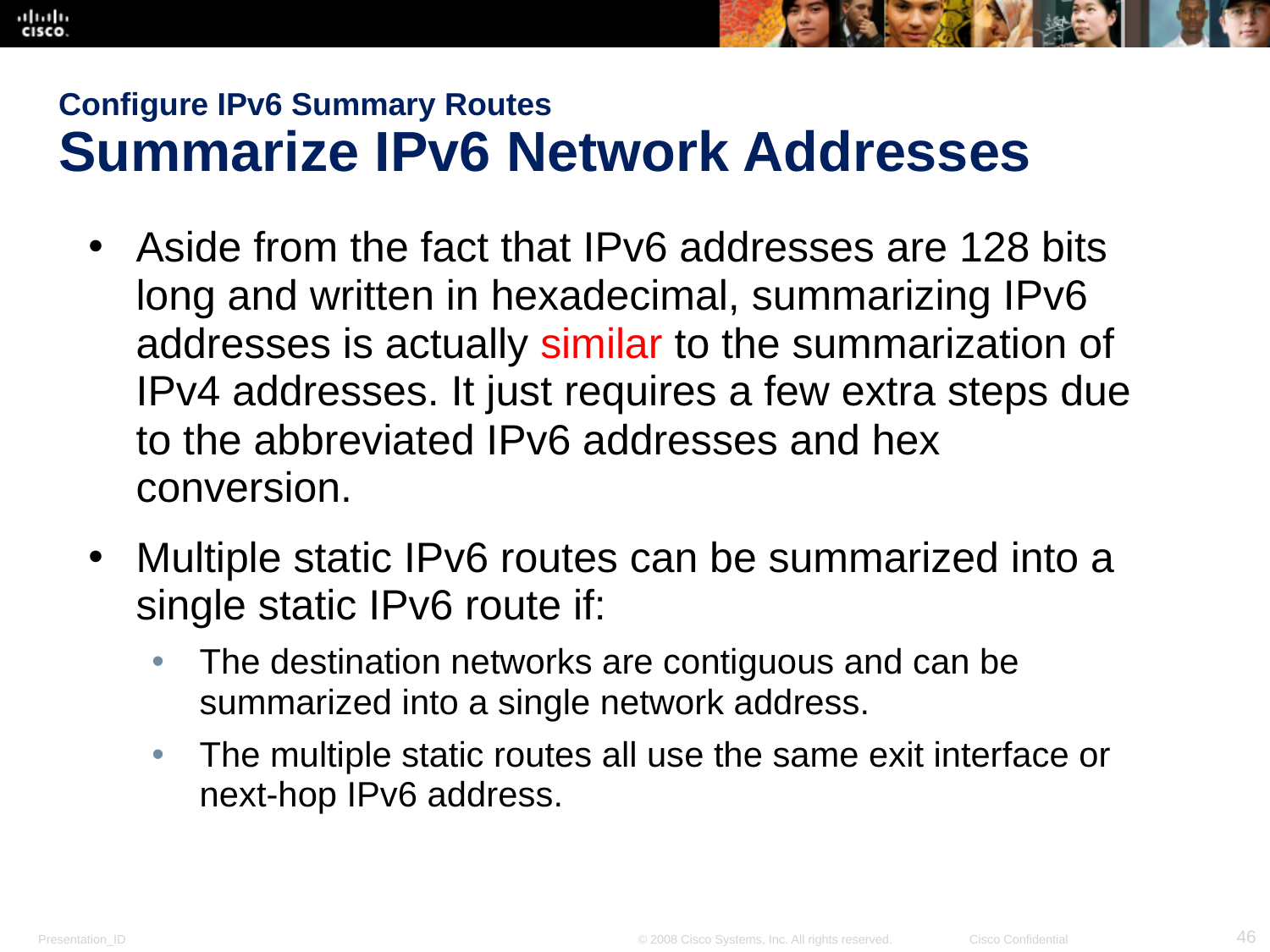

# Configure IPv6 Summary Routes Summarize IPv6 Network Addresses
Aside from the fact that IPv6 addresses are 128 bits long and written in hexadecimal, summarizing IPv6 addresses is actually similar to the summarization of IPv4 addresses. It just requires a few extra steps due to the abbreviated IPv6 addresses and hex conversion.
Multiple static IPv6 routes can be summarized into a single static IPv6 route if:
The destination networks are contiguous and can be summarized into a single network address.
The multiple static routes all use the same exit interface or next-hop IPv6 address.